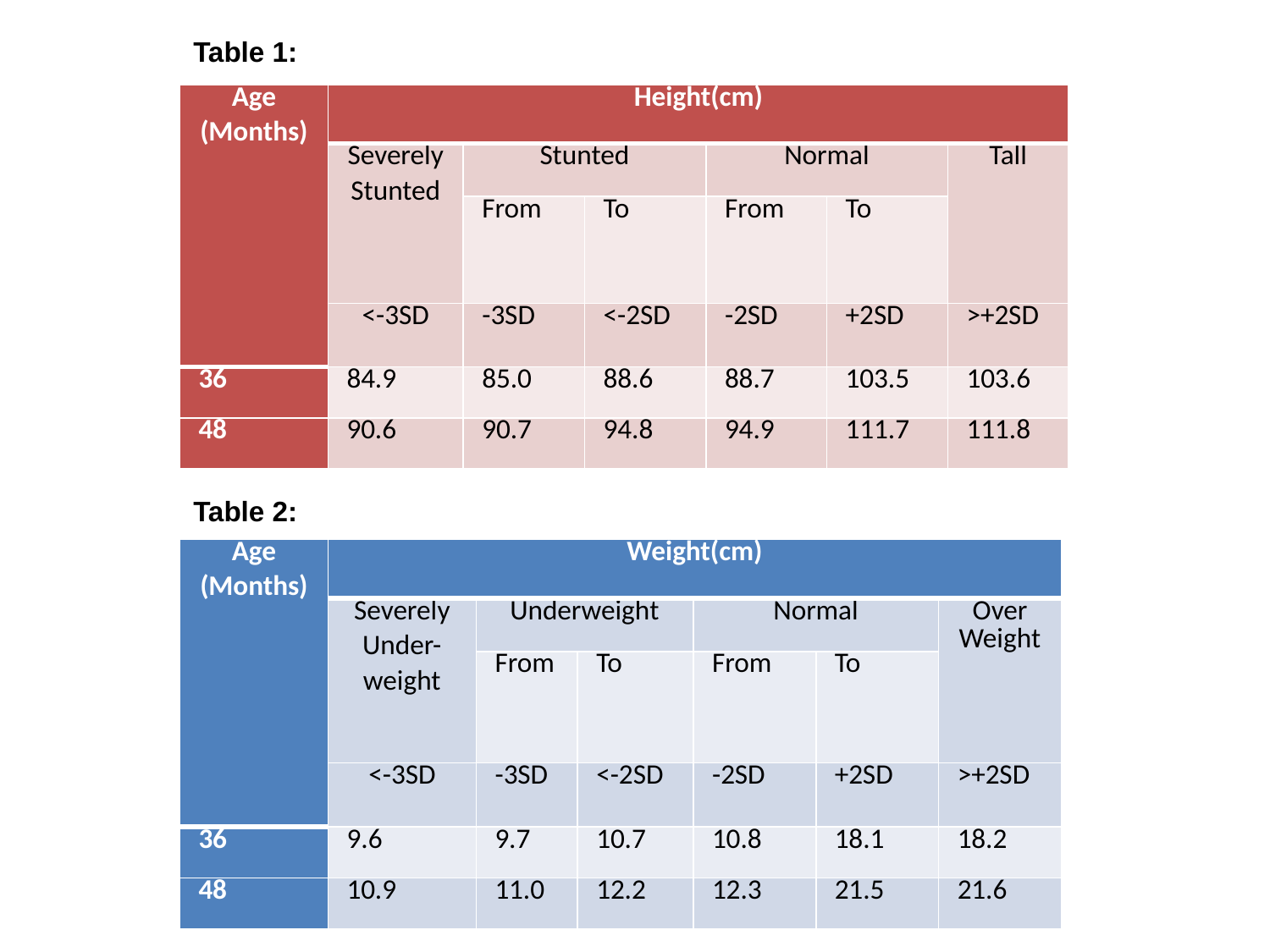

Table 1:
| Age (Months) | Height(cm) |  |  |  |  |  |
| --- | --- | --- | --- | --- | --- | --- |
|  | Severely Stunted | Stunted |  | Normal |  | Tall |
|  |  | From | To | From | To |  |
|  | <-3SD | -3SD | <-2SD | -2SD | +2SD | >+2SD |
| 36 | 84.9 | 85.0 | 88.6 | 88.7 | 103.5 | 103.6 |
| 48 | 90.6 | 90.7 | 94.8 | 94.9 | 111.7 | 111.8 |
Table 2:
| Age (Months) | Weight(cm) |  |  |  |  |  |
| --- | --- | --- | --- | --- | --- | --- |
|  | Severely Under- weight | Underweight |  | Normal |  | Over Weight |
|  |  | From | To | From | To |  |
|  | <-3SD | -3SD | <-2SD | -2SD | +2SD | >+2SD |
| 36 | 9.6 | 9.7 | 10.7 | 10.8 | 18.1 | 18.2 |
| 48 | 10.9 | 11.0 | 12.2 | 12.3 | 21.5 | 21.6 |